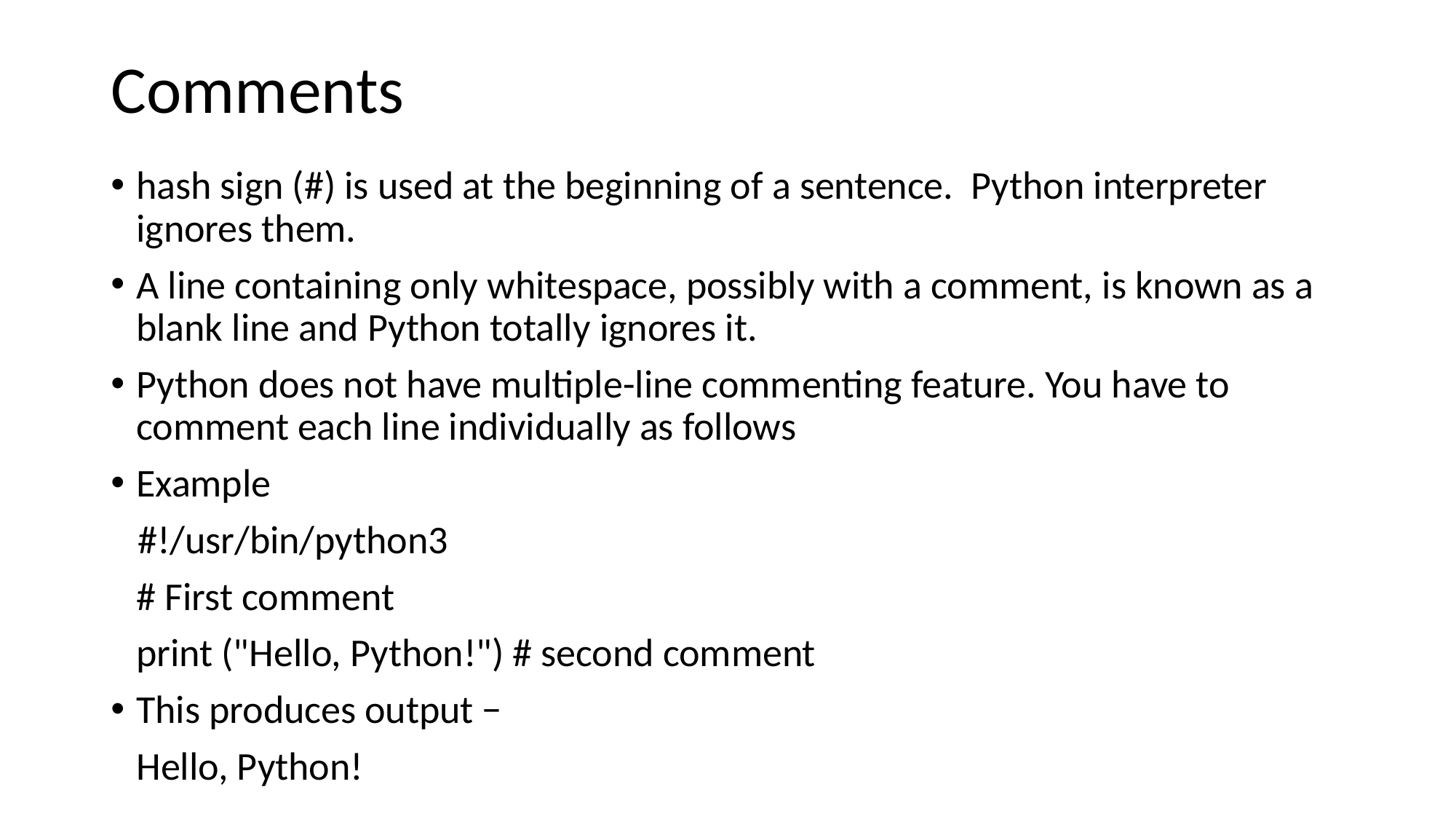

# Comments
hash sign (#) is used at the beginning of a sentence.  Python interpreter ignores them.
A line containing only whitespace, possibly with a comment, is known as a blank line and Python totally ignores it.
Python does not have multiple-line commenting feature. You have to comment each line individually as follows
Example
   #!/usr/bin/python3
	# First comment
	print ("Hello, Python!") # second comment
This produces output −
	Hello, Python!